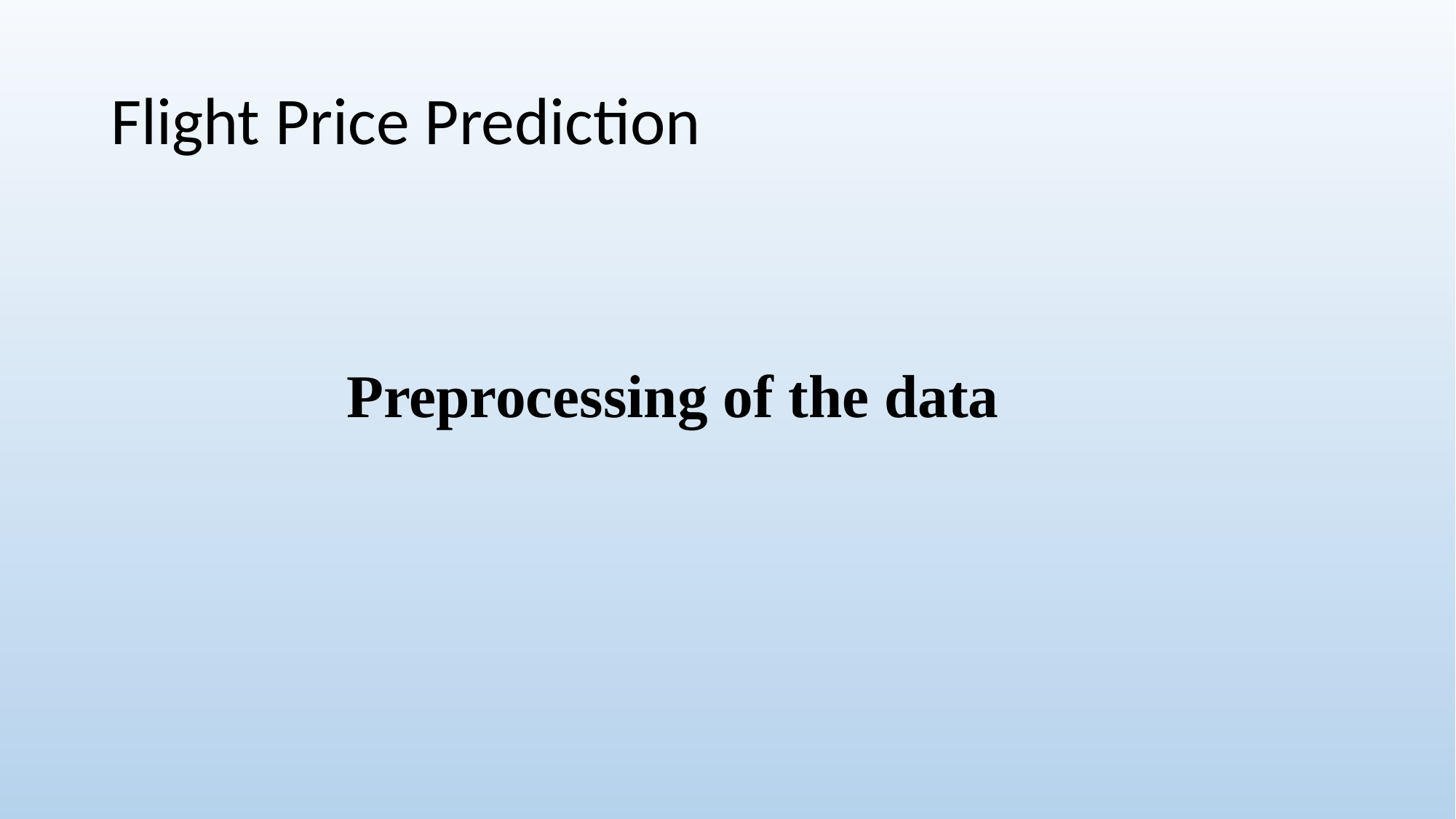

# Flight Price Prediction

Preprocessing of the data